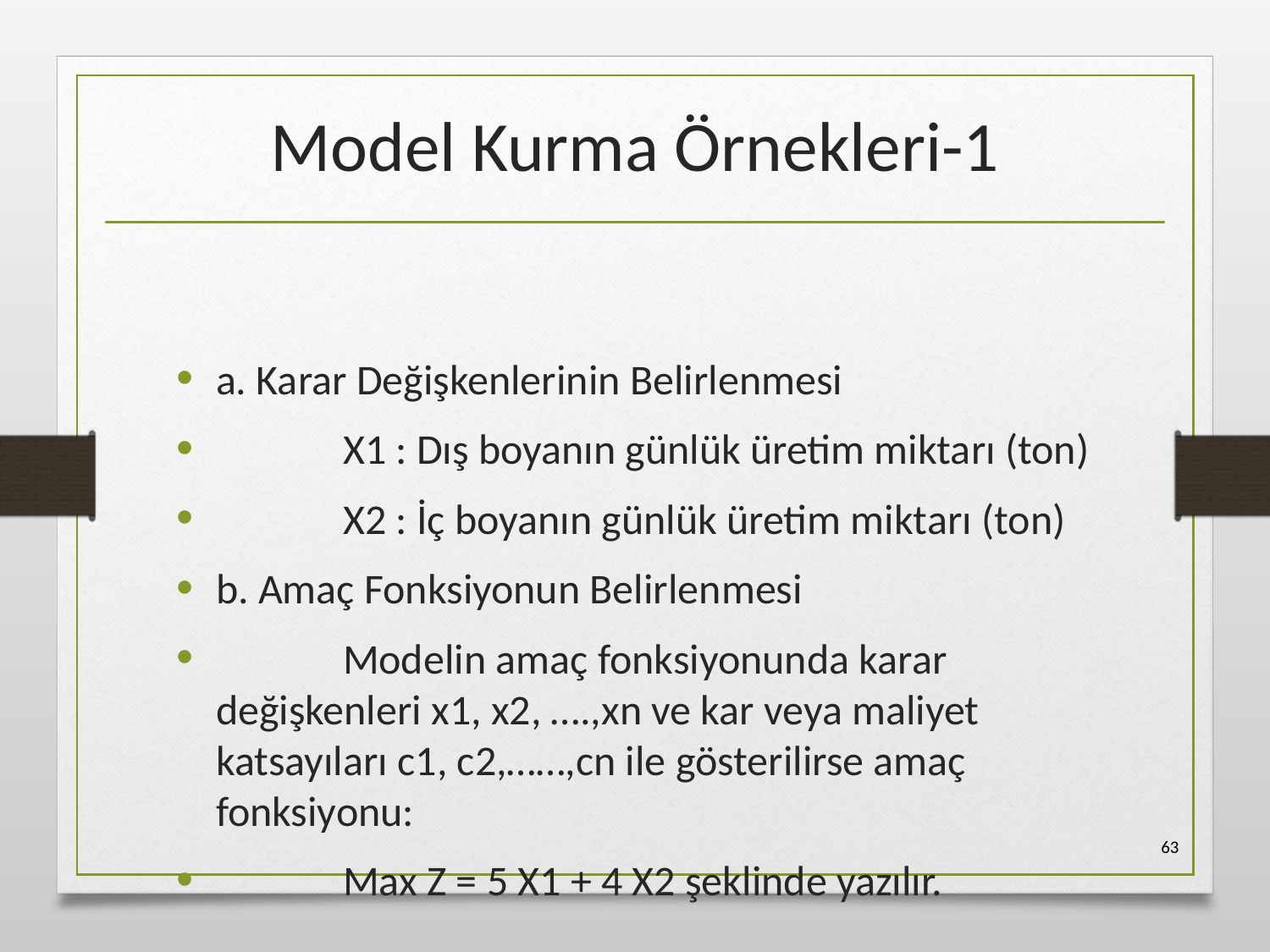

# Model Kurma Örnekleri-1
a. Karar Değişkenlerinin Belirlenmesi
	X1 : Dış boyanın günlük üretim miktarı (ton)
	X2 : İç boyanın günlük üretim miktarı (ton)
b. Amaç Fonksiyonun Belirlenmesi
	Modelin amaç fonksiyonunda karar değişkenleri x1, x2, ….,xn ve kar veya maliyet katsayıları c1, c2,……,cn ile gösterilirse amaç fonksiyonu:
	Max Z = 5 X1 + 4 X2 şeklinde yazılır.
63